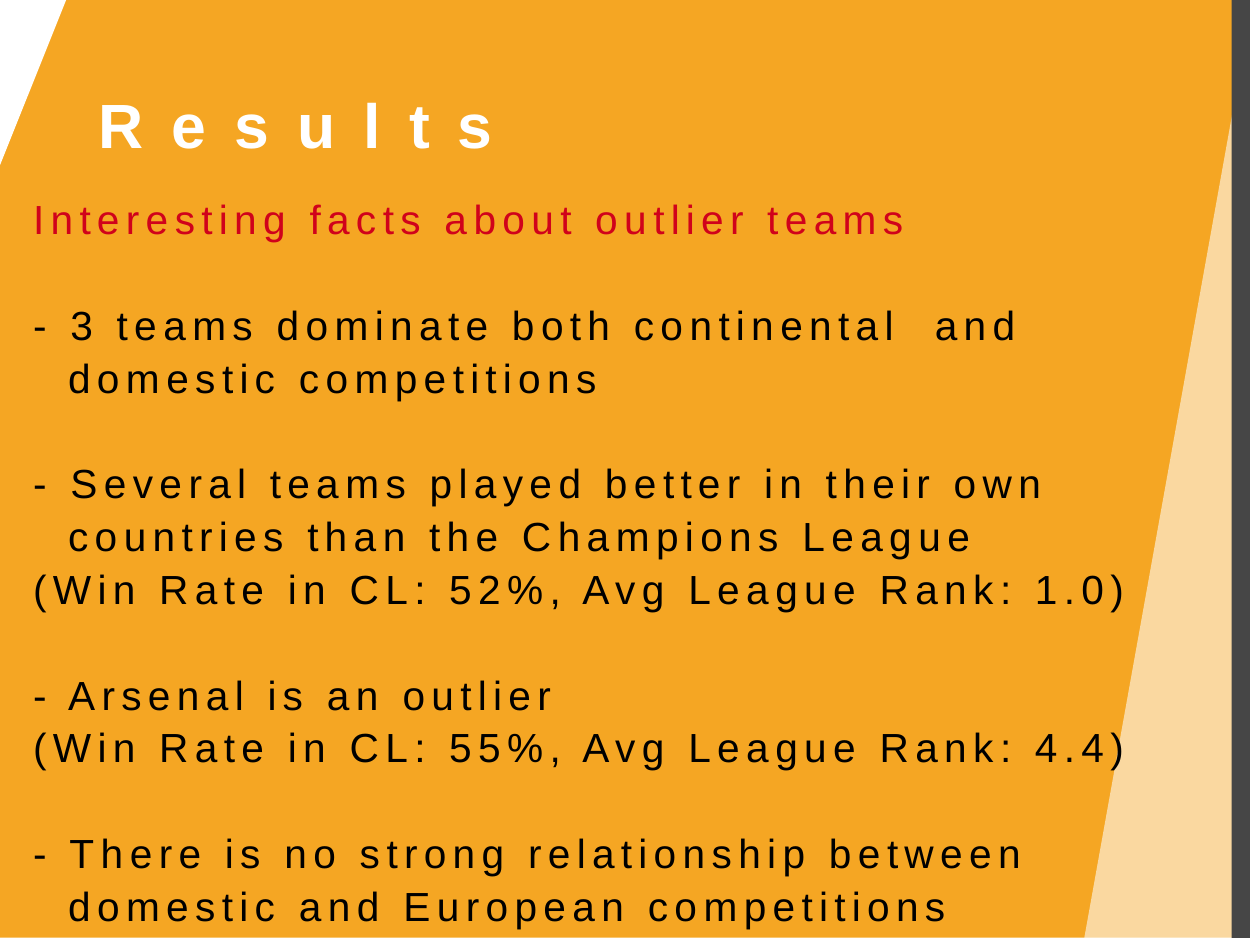

Results
Interesting facts about outlier teams

- 3 teams dominate both continental  and   domestic competitions

- Several teams played better in their own   countries than the Champions League
(Win Rate in CL: 52%, Avg League Rank: 1.0)

- Arsenal is an outlier
(Win Rate in CL: 55%, Avg League Rank: 4.4)

- There is no strong relationship between
  domestic and European competitions